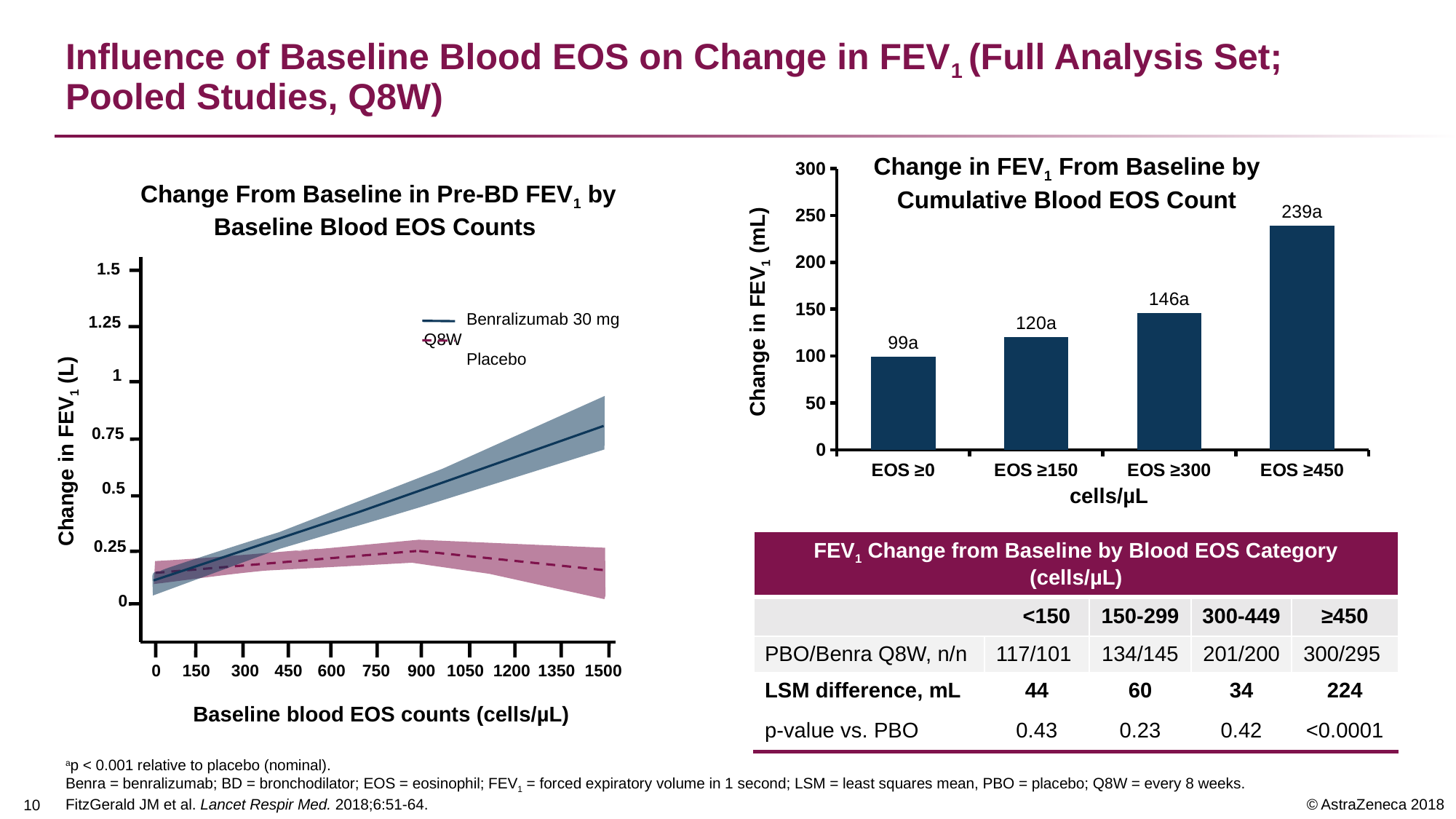

# Influence of Baseline Blood EOS on Change in FEV1 (Full Analysis Set; Pooled Studies, Q8W)
Change in FEV1 From Baseline by Cumulative Blood EOS Count

### Chart

| Category | Series 1 |
|---|---|
| EOS ≥0 | 99.0 |
| EOS ≥150 | 120.0 |
| EOS ≥300 | 146.0 |
| EOS ≥450 | 239.0 |
Change in FEV1 (mL)
cells/µL

Change From Baseline in Pre-BD FEV1 by Baseline Blood EOS Counts
1.5
0.25
1.25
1
0.75
0.5
0
150
300
450
600
750
900
1050
1200
1350
1500
0

         Benralizumab 30 mg Q8W
         Placebo

Change in FEV1 (L)
Baseline blood EOS counts (cells/µL)

| FEV1 Change from Baseline by Blood EOS Category (cells/µL) |  |  |  |  |
| --- | --- | --- | --- | --- |
| <150 |  | 150-299 | 300-449 | ≥450 |
| PBO/Benra Q8W, n/n | 117/101 | 134/145 | 201/200 | 300/295 |
| LSM difference, mL | 44 | 60 | 34 | 224 |
| p-value vs. PBO | 0.43 | 0.23 | 0.42 | <0.0001 |
ap < 0.001 relative to placebo (nominal).
Benra = benralizumab; BD = bronchodilator; EOS = eosinophil; FEV1 = forced expiratory volume in 1 second; LSM = least squares mean, PBO = placebo; Q8W = every 8 weeks.
FitzGerald JM et al. Lancet Respir Med. 2018;6:51-64.
10